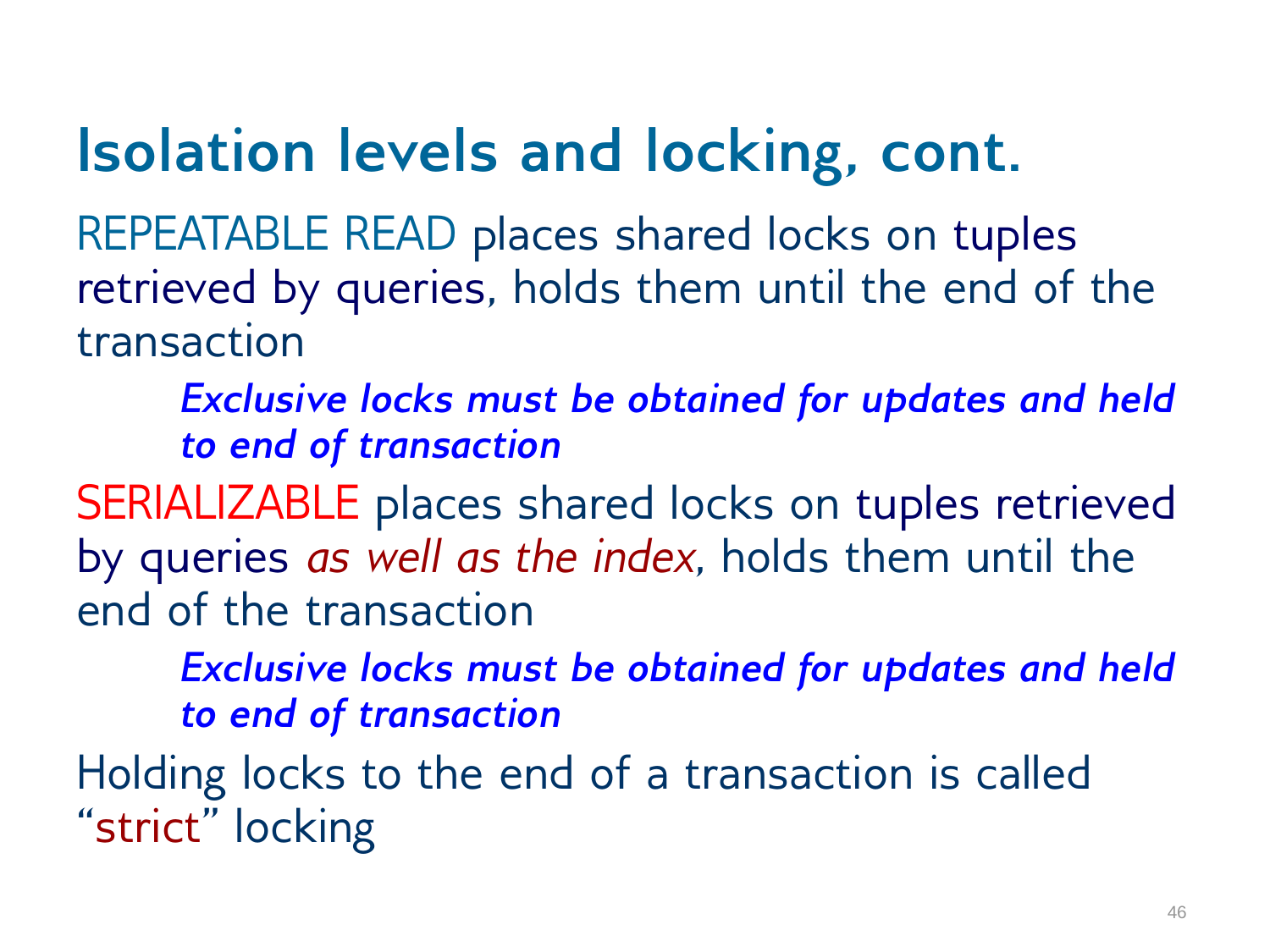

# Isolation levels and locking, cont.
REPEATABLE READ places shared locks on tuples retrieved by queries, holds them until the end of the transaction
	Exclusive locks must be obtained for updates and held to end of transaction
SERIALIZABLE places shared locks on tuples retrieved by queries as well as the index, holds them until the end of the transaction
	Exclusive locks must be obtained for updates and held to end of transaction
Holding locks to the end of a transaction is called “strict” locking
46